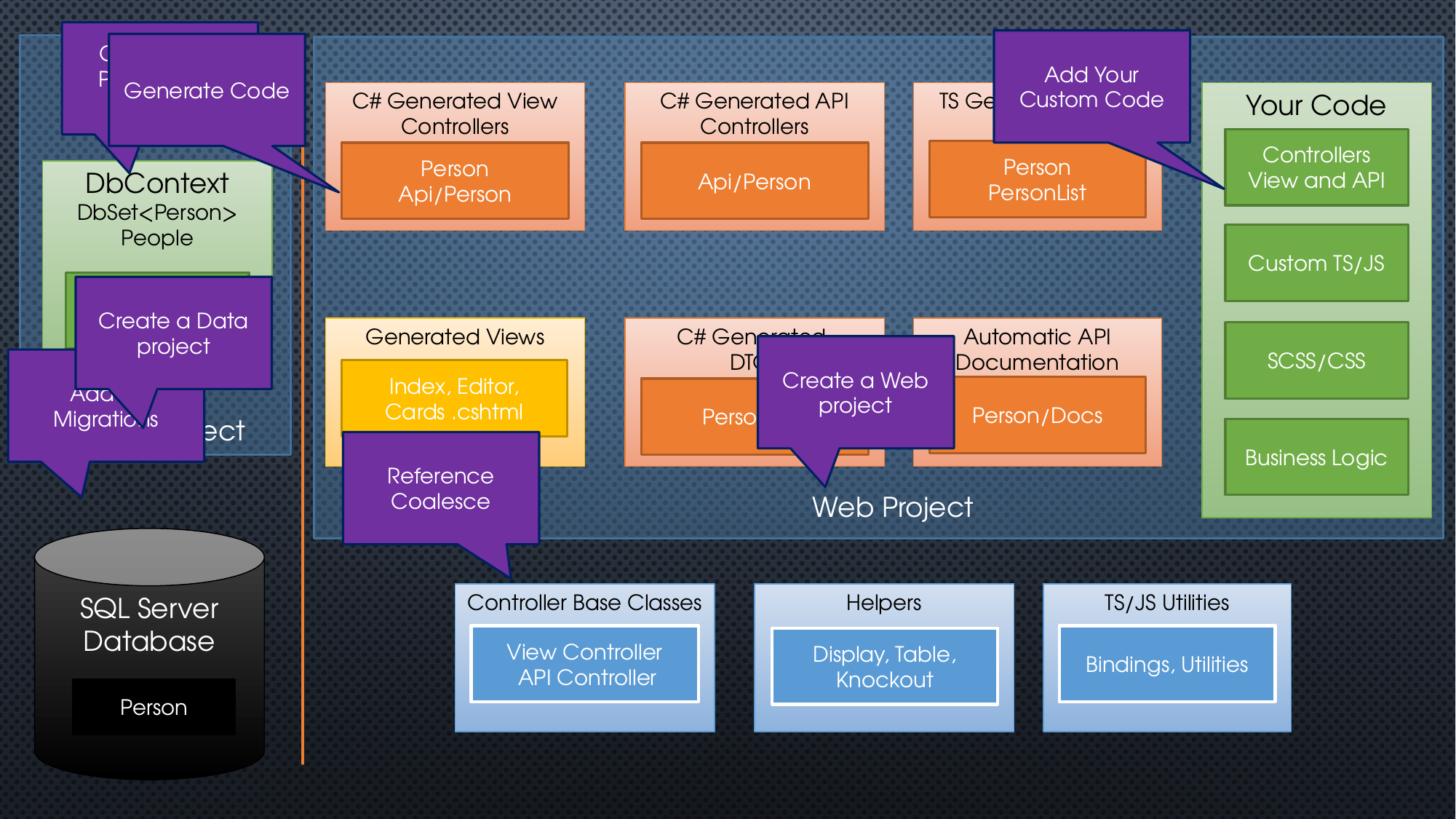

Create your POCOs and Context
Add Your Custom Code
Generate Code

Data Project

Web Project
C# Generated View Controllers
Person
Api/Person
C# Generated API Controllers
Api/Person
Your Code
Controllers
View and API
Custom TS/JS
SCSS/CSS
Business Logic
TS Generated View Models
Person
PersonList
DbContext
DbSet<Person>
People
Person
(POCO)
Create a Data project
Generated Views
Index, Editor, Cards .cshtml
C# Generated
DTOs
PersonDto
Automatic API Documentation
Person/Docs
Create a Web project
Add EF Migrations
Reference Coalesce
SQL Server Database
Person
Controller Base Classes
View Controller
 API Controller
Helpers
Display, Table,
Knockout
TS/JS Utilities
Bindings, Utilities